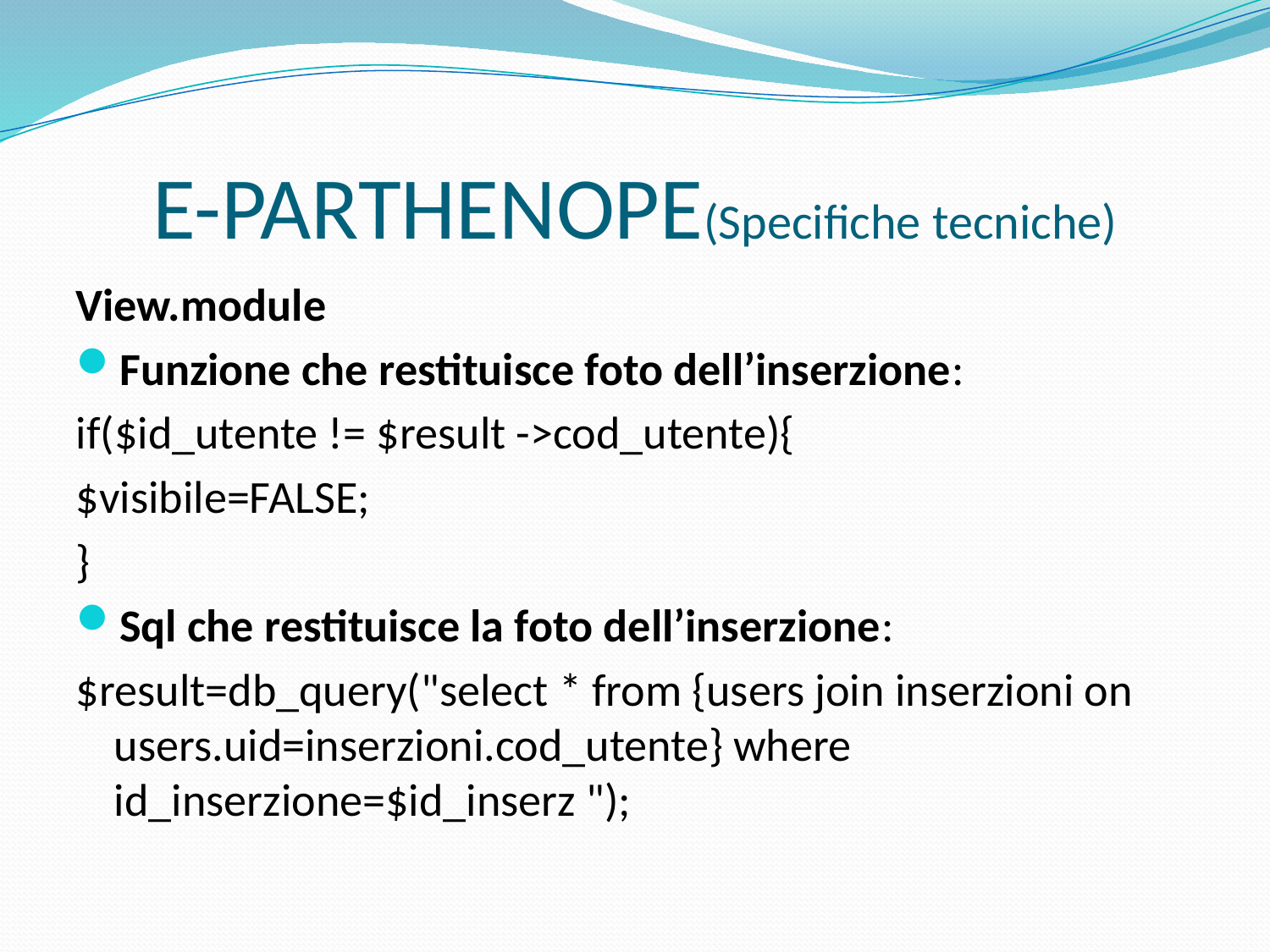

# E-PARTHENOPE(Specifiche tecniche)
View.module
Funzione che restituisce foto dell’inserzione:
if($id_utente != $result ->cod_utente){
$visibile=FALSE;
}
Sql che restituisce la foto dell’inserzione:
$result=db_query("select * from {users join inserzioni on users.uid=inserzioni.cod_utente} where id_inserzione=$id_inserz ");